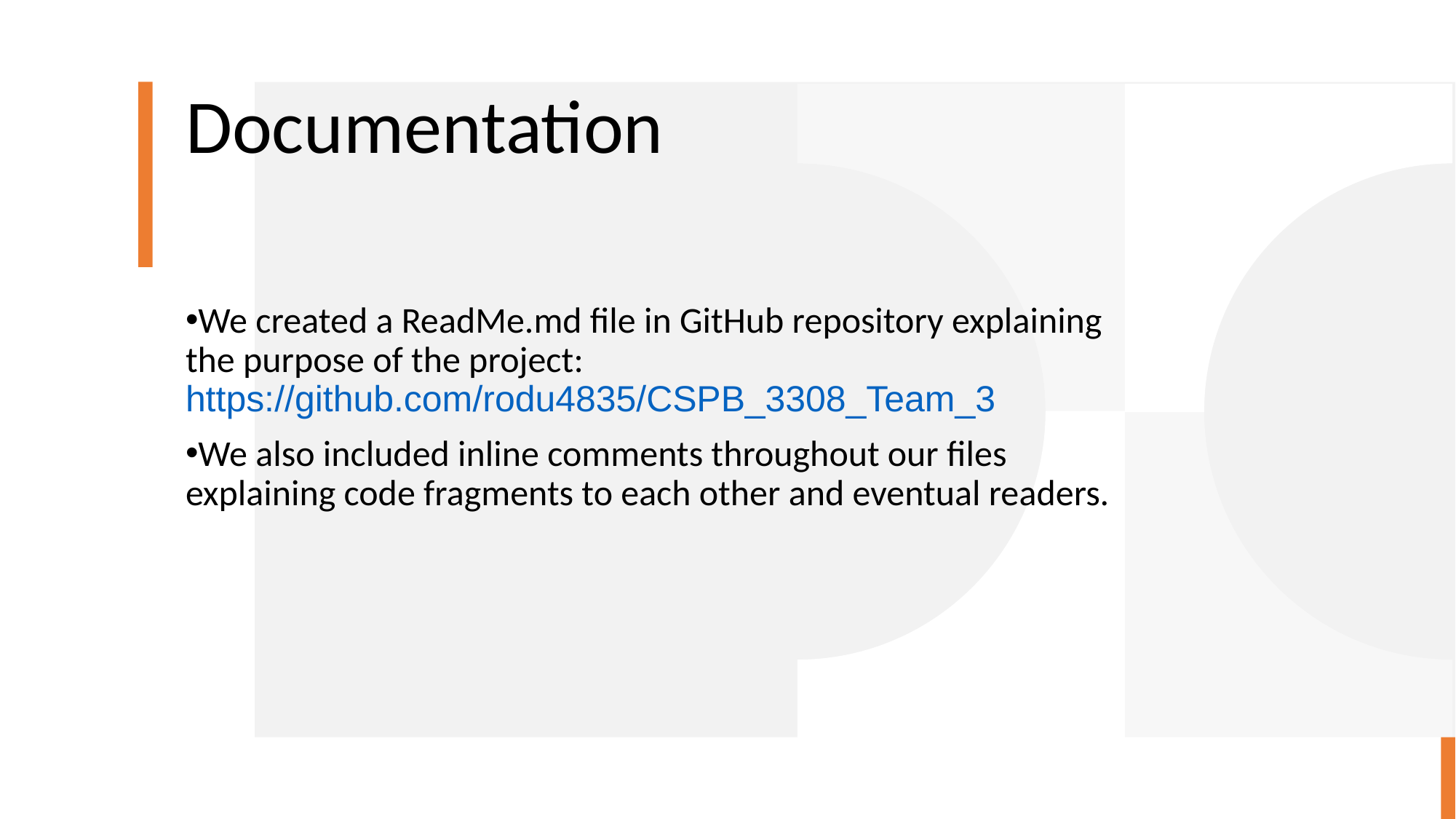

# Documentation

We created a ReadMe.md file in GitHub repository explaining the purpose of the project:  https://github.com/rodu4835/CSPB_3308_Team_3
We also included inline comments throughout our files explaining code fragments to each other and eventual readers.